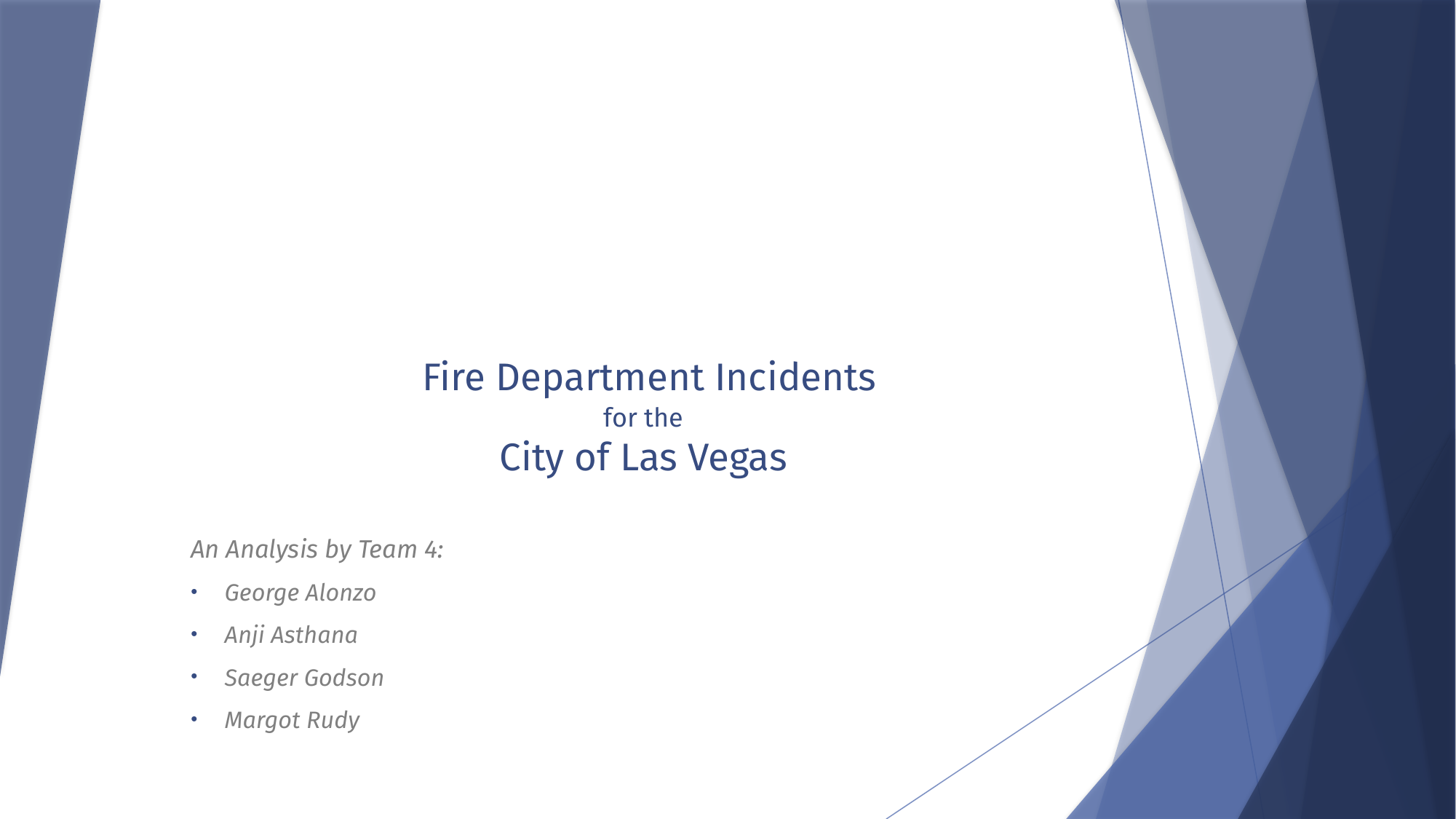

# Fire Department Incidents for the City of Las Vegas

An Analysis by Team 4:
George Alonzo
Anji Asthana
Saeger Godson
Margot Rudy